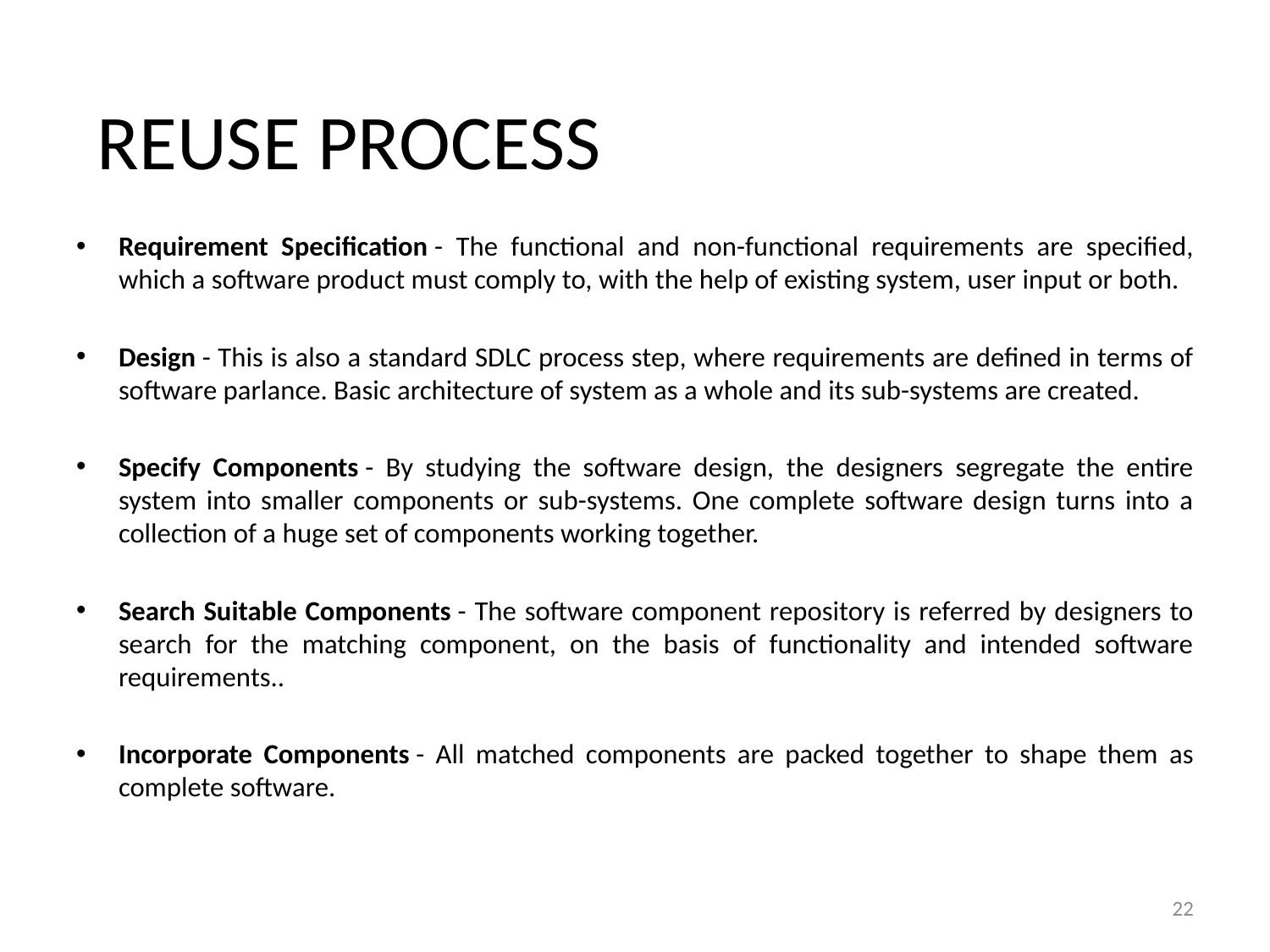

REUSE PROCESS
Requirement Specification - The functional and non-functional requirements are specified, which a software product must comply to, with the help of existing system, user input or both.

Design - This is also a standard SDLC process step, where requirements are defined in terms of software parlance. Basic architecture of system as a whole and its sub-systems are created.

Specify Components - By studying the software design, the designers segregate the entire system into smaller components or sub-systems. One complete software design turns into a collection of a huge set of components working together.

Search Suitable Components - The software component repository is referred by designers to search for the matching component, on the basis of functionality and intended software requirements..

Incorporate Components - All matched components are packed together to shape them as complete software.

22